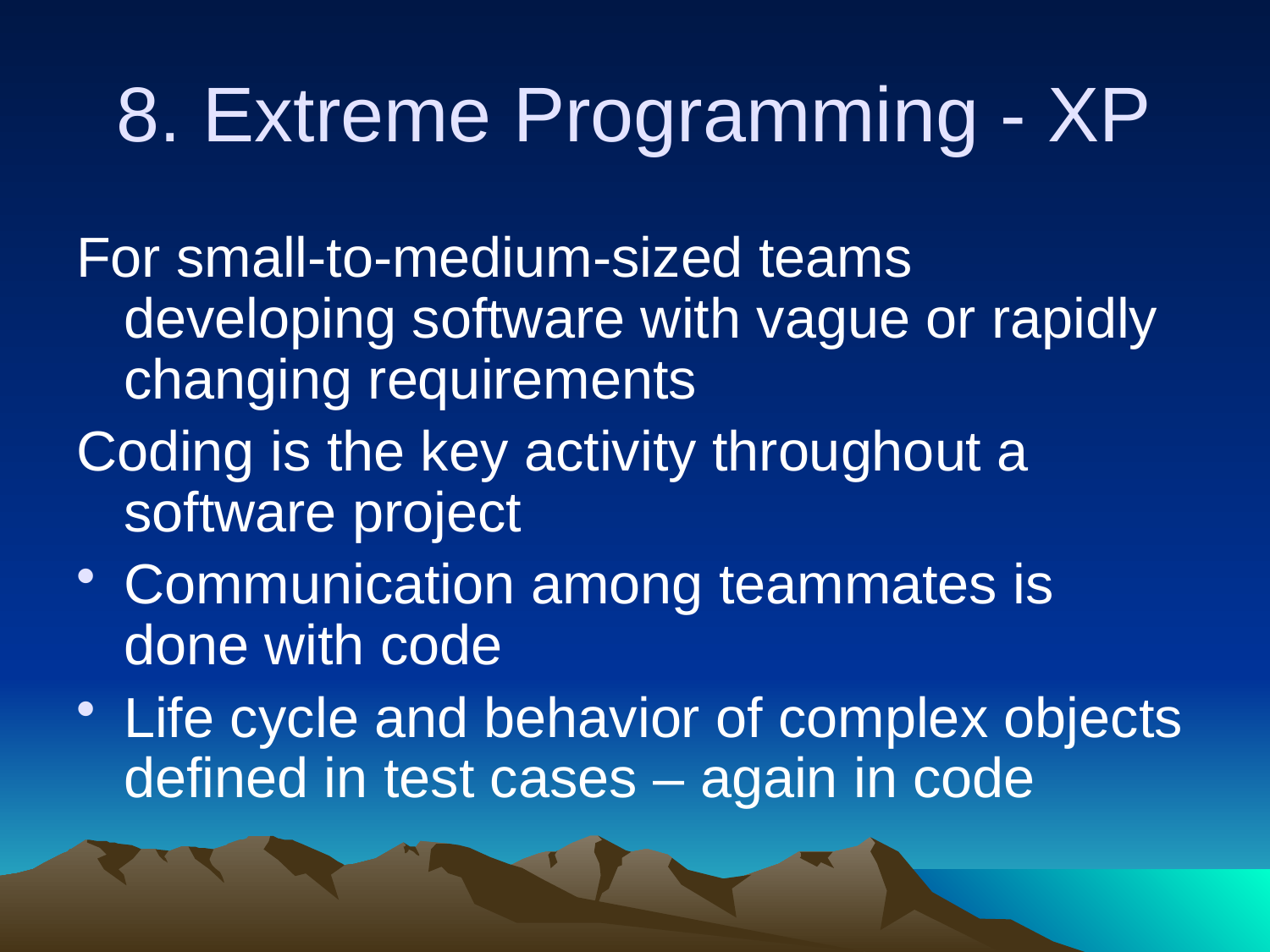

# 8. Extreme Programming - XP
For small-to-medium-sized teams developing software with vague or rapidly changing requirements
Coding is the key activity throughout a software project
Communication among teammates is done with code
Life cycle and behavior of complex objects defined in test cases – again in code